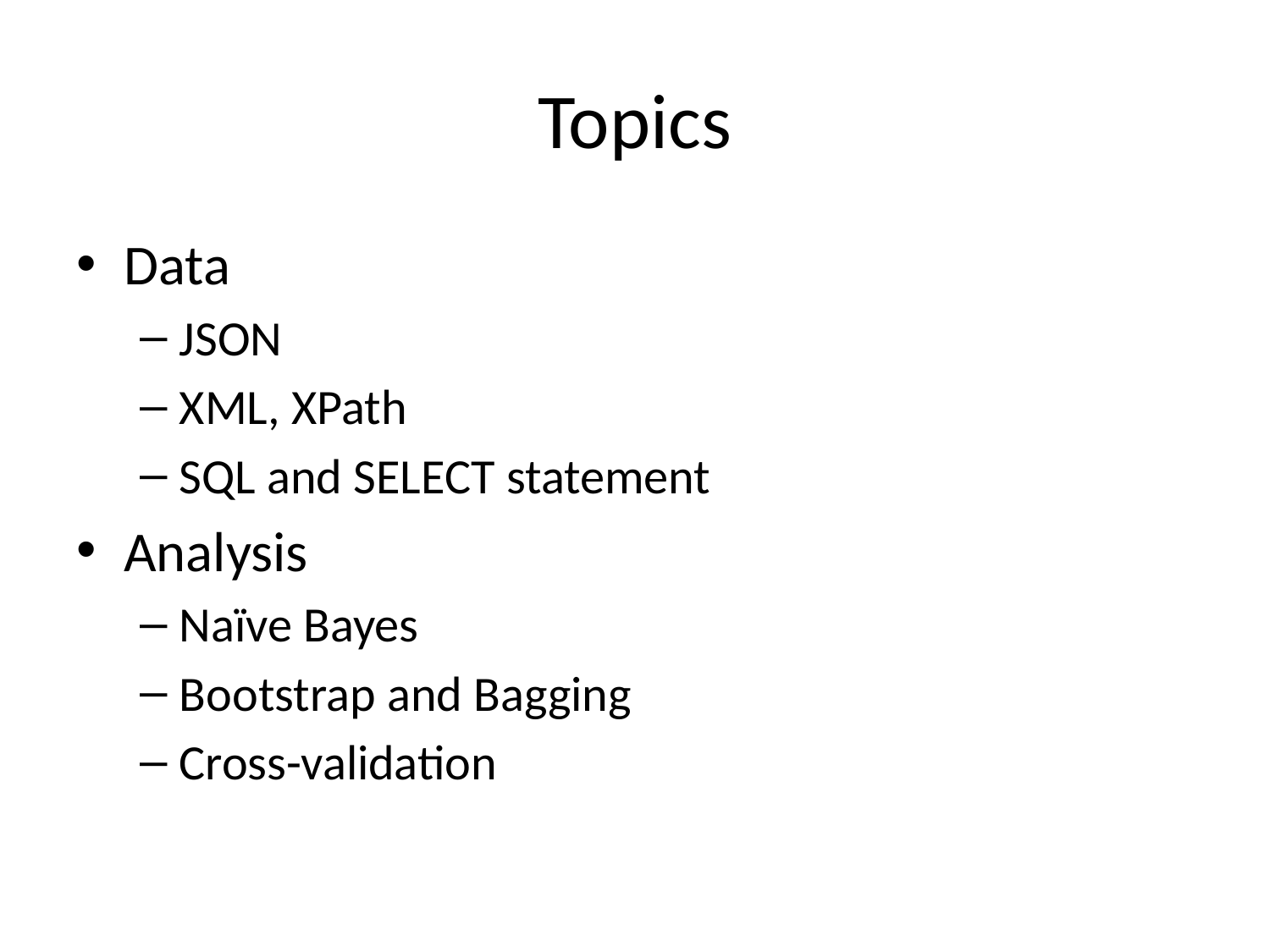

# Topics
Data
JSON
XML, XPath
SQL and SELECT statement
Analysis
Naïve Bayes
Bootstrap and Bagging
Cross-validation